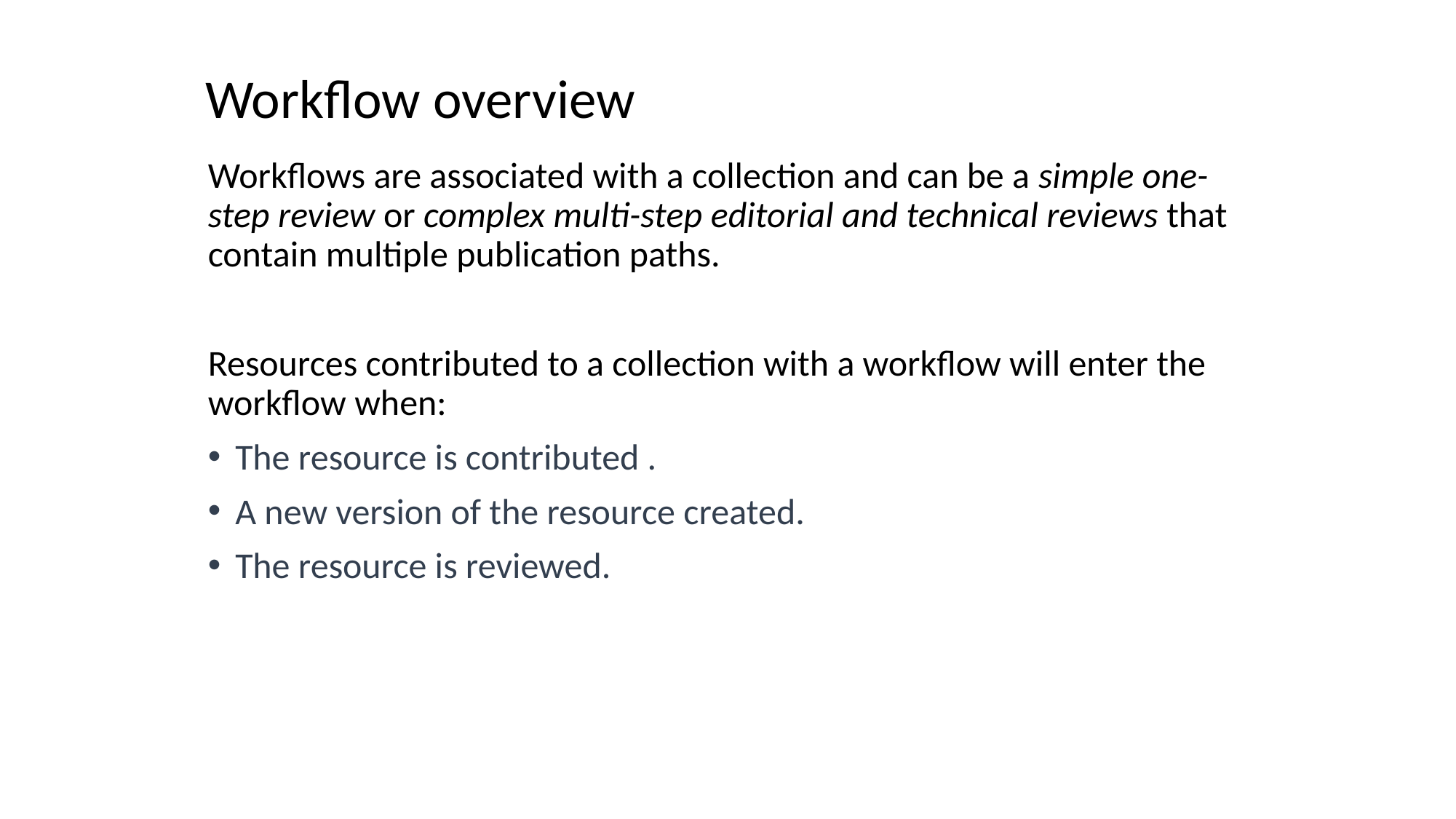

# Workflow overview
Workflows are associated with a collection and can be a simple one-step review or complex multi-step editorial and technical reviews that  contain multiple publication paths.

Resources contributed to a collection with a workflow will enter the workflow when:
The resource is contributed .
A new version of the resource created.
The resource is reviewed.